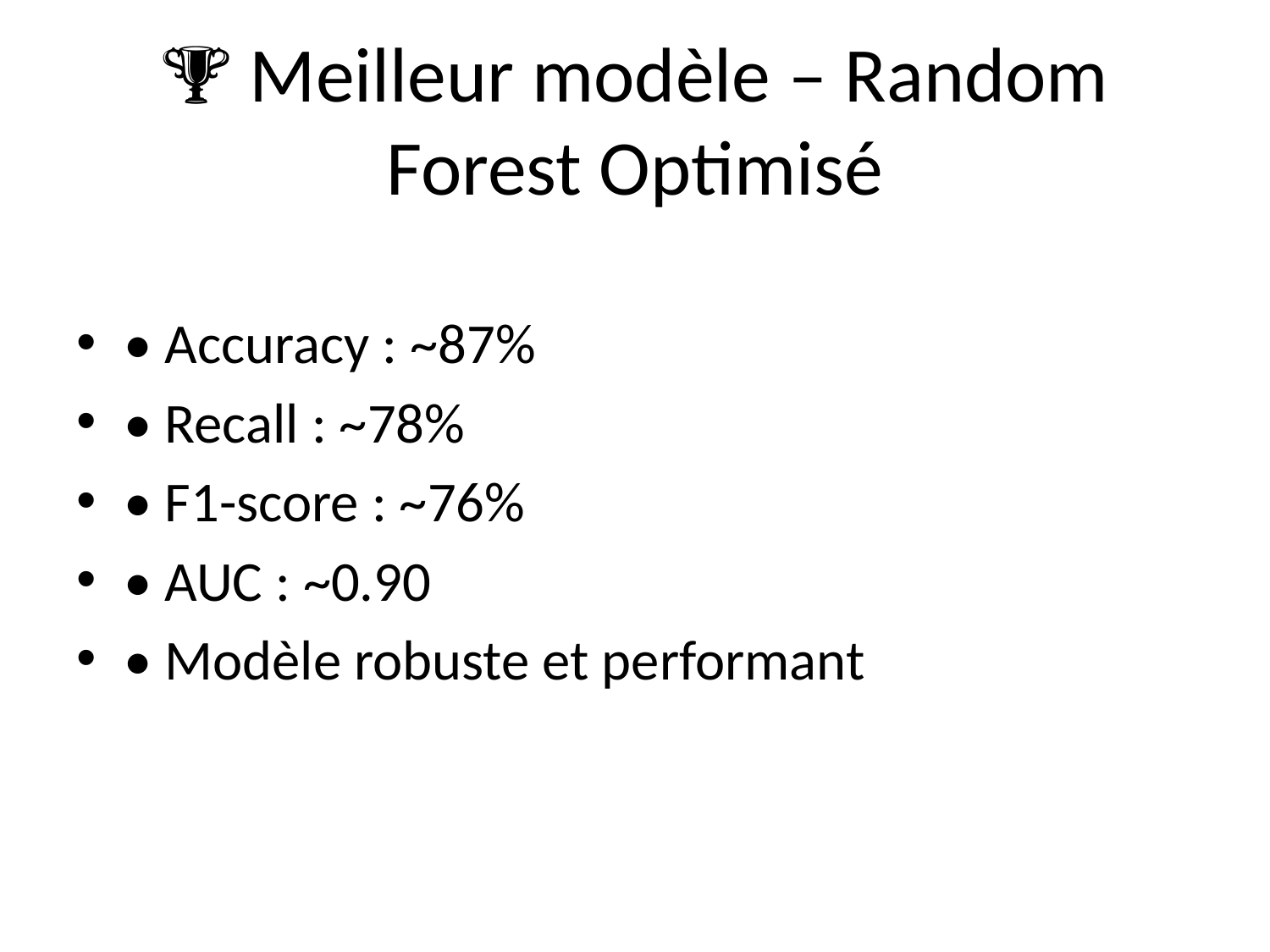

# 🏆 Meilleur modèle – Random Forest Optimisé

• Accuracy : ~87%
• Recall : ~78%
• F1-score : ~76%
• AUC : ~0.90
• Modèle robuste et performant